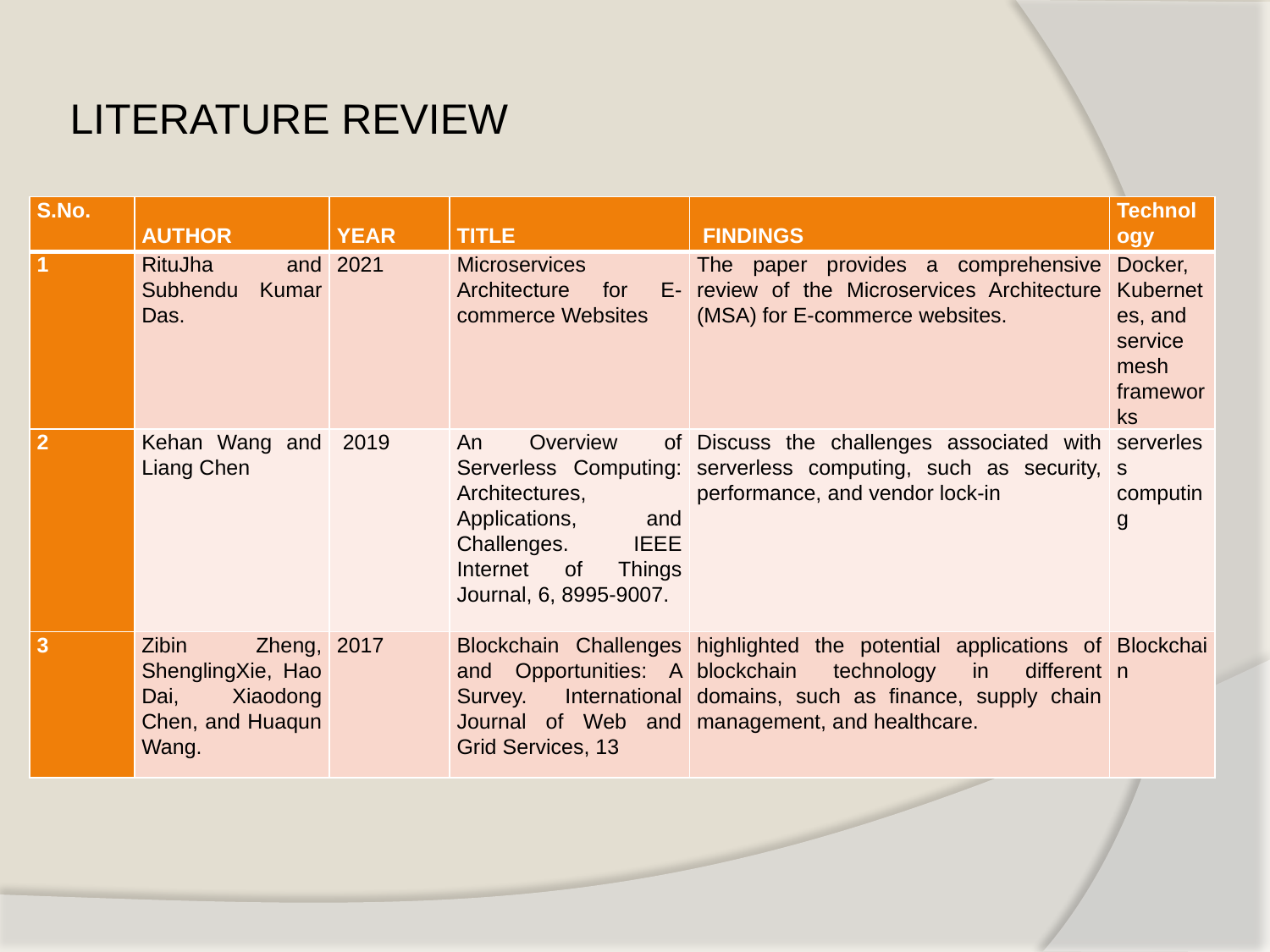

# LITERATURE REVIEW
| S.No. | AUTHOR | YEAR | TITLE | FINDINGS | Technology |
| --- | --- | --- | --- | --- | --- |
| 1 | RituJha and Subhendu Kumar Das. | 2021 | Microservices Architecture for E-commerce Websites | The paper provides a comprehensive review of the Microservices Architecture (MSA) for E-commerce websites. | Docker, Kubernetes, and service mesh frameworks |
| 2 | Kehan Wang and Liang Chen | 2019 | An Overview of Serverless Computing: Architectures, Applications, and Challenges. IEEE Internet of Things Journal, 6, 8995-9007. | Discuss the challenges associated with serverless computing, such as security, performance, and vendor lock-in | serverless computing |
| 3 | Zibin Zheng, ShenglingXie, Hao Dai, Xiaodong Chen, and Huaqun Wang. | 2017 | Blockchain Challenges and Opportunities: A Survey. International Journal of Web and Grid Services, 13 | highlighted the potential applications of blockchain technology in different domains, such as finance, supply chain management, and healthcare. | Blockchain |